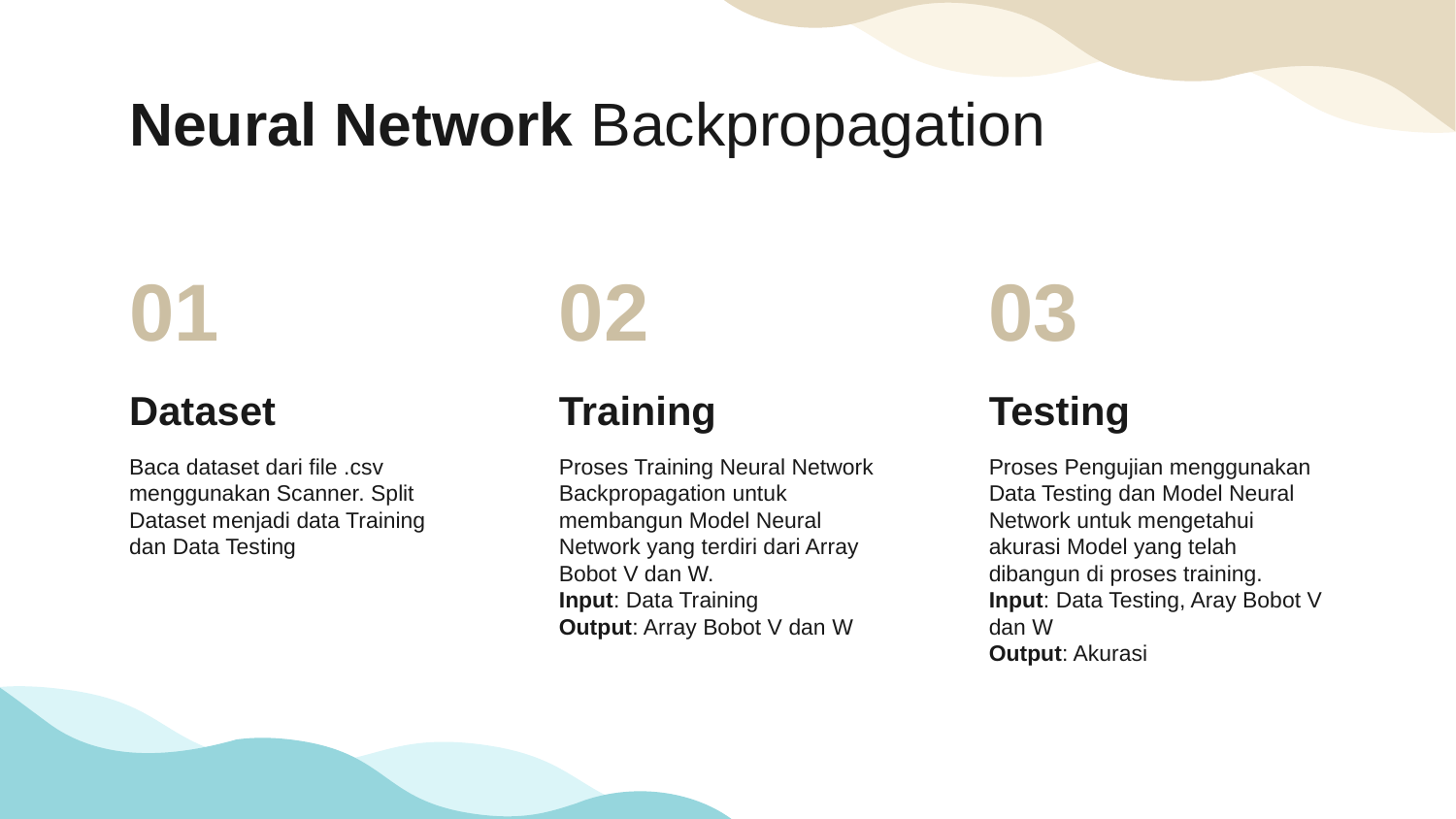

# Neural Network Backpropagation
01
02
03
Dataset
Training
Testing
Baca dataset dari file .csv menggunakan Scanner. Split Dataset menjadi data Training dan Data Testing
Proses Training Neural Network Backpropagation untuk membangun Model Neural Network yang terdiri dari Array Bobot V dan W.
Input: Data Training
Output: Array Bobot V dan W
Proses Pengujian menggunakan Data Testing dan Model Neural Network untuk mengetahui akurasi Model yang telah dibangun di proses training.
Input: Data Testing, Aray Bobot V dan W
Output: Akurasi